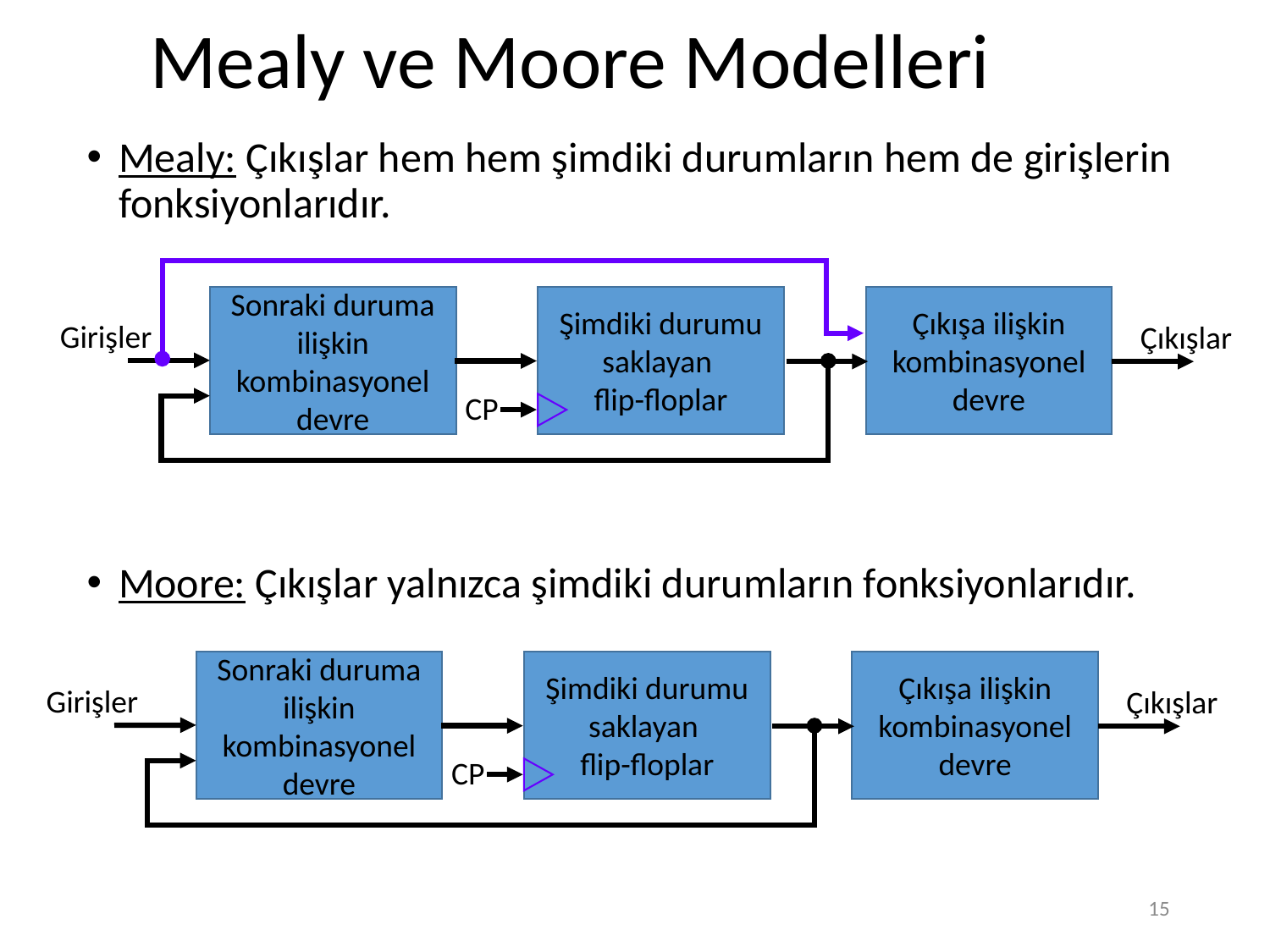

# Mealy ve Moore Modelleri
Mealy: Çıkışlar hem hem şimdiki durumların hem de girişlerin fonksiyonlarıdır.

Moore: Çıkışlar yalnızca şimdiki durumların fonksiyonlarıdır.

Sonraki duruma ilişkin kombinasyonel devre
Şimdiki durumu saklayan
flip-floplar
Çıkışa ilişkin kombinasyonel devre
Girişler
Çıkışlar

CP

Sonraki duruma ilişkin kombinasyonel devre
Şimdiki durumu saklayan
flip-floplar
Çıkışa ilişkin kombinasyonel devre
Girişler
Çıkışlar

CP

15